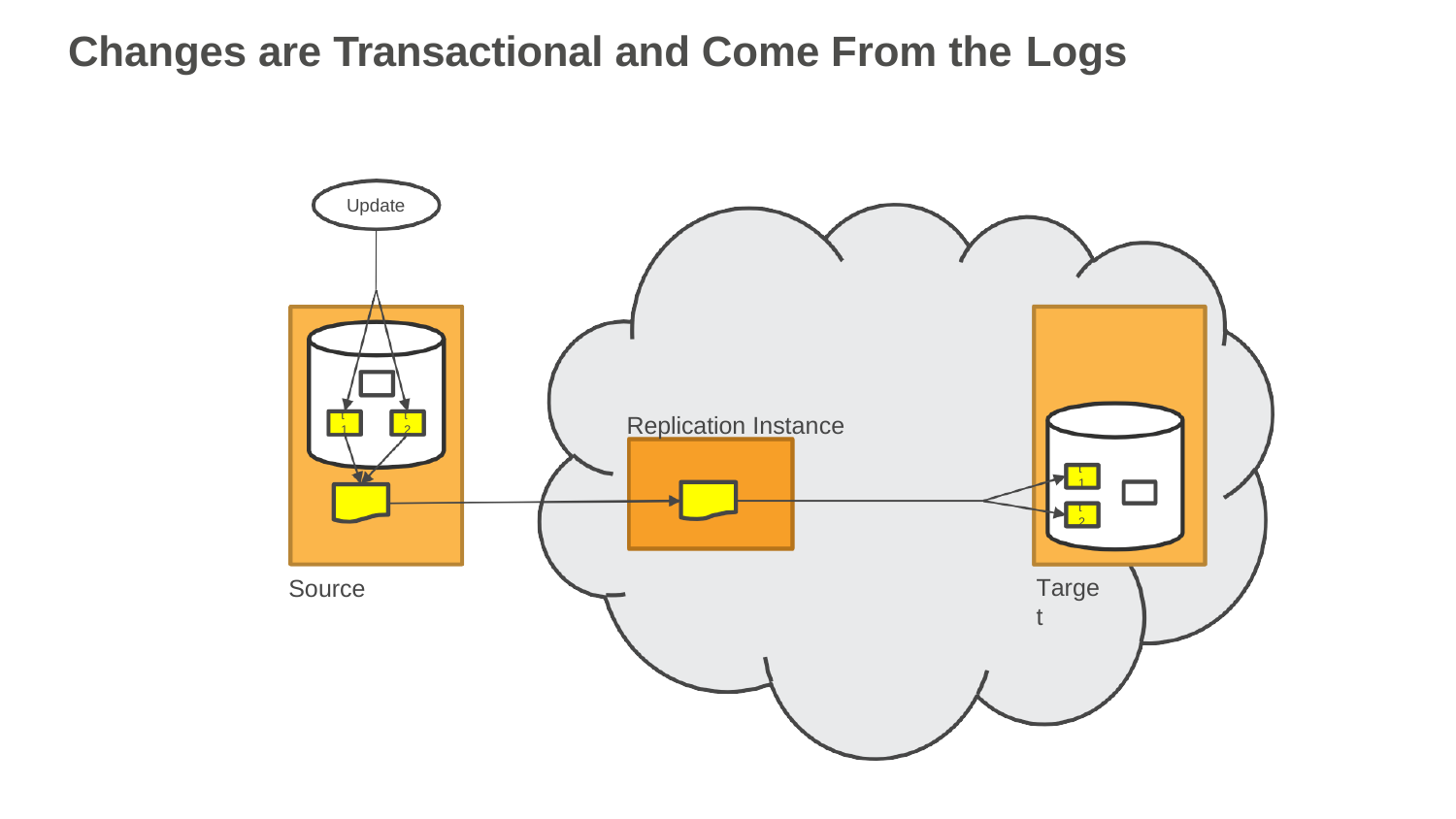

# Changes are Transactional and Come From the Logs

Update
t
1
t
2
Replication Instance
t  1
t  2
Target
Source